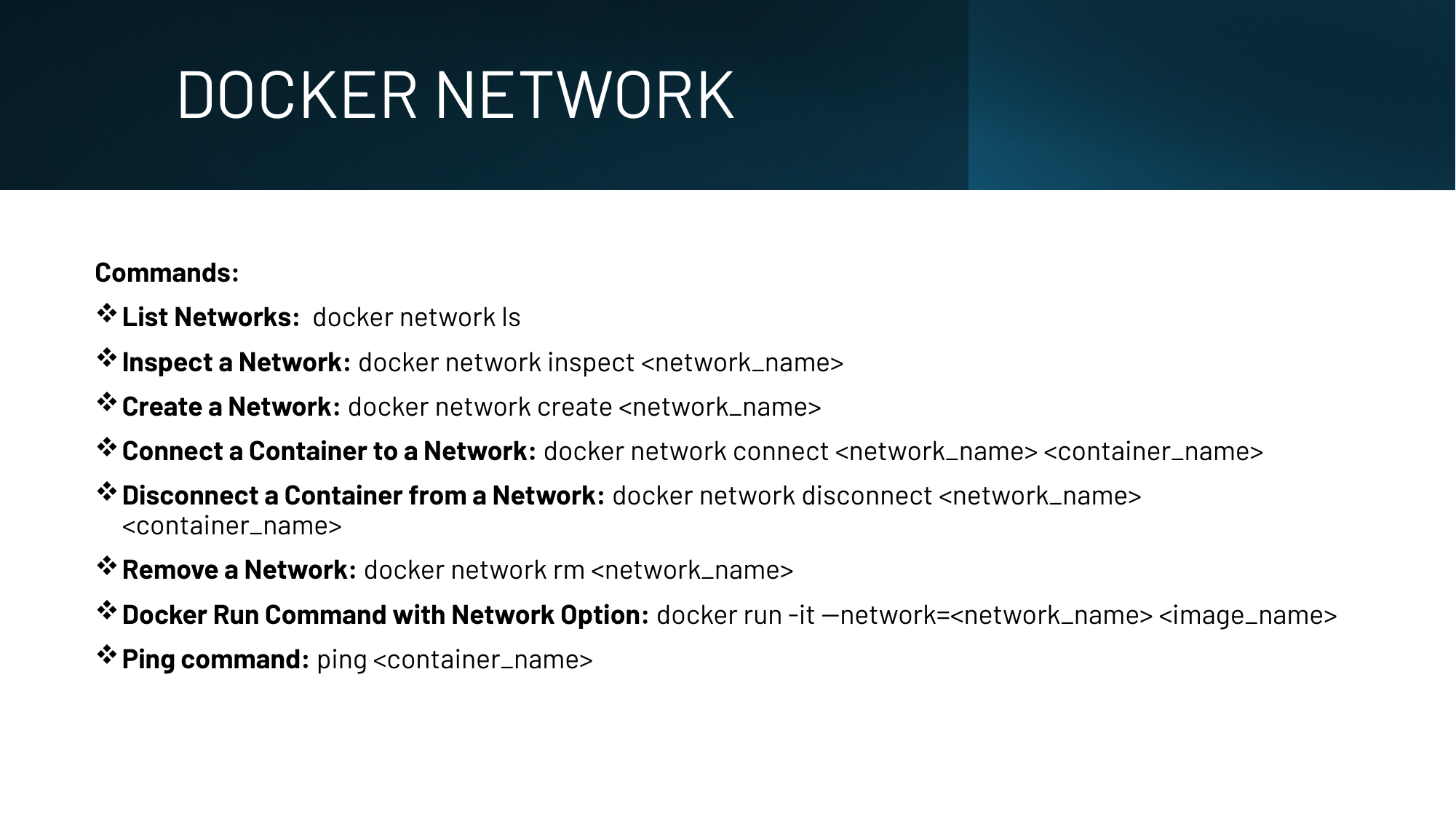

# DOCKER NETWORK
Commands:
List Networks:  docker network ls
Inspect a Network: docker network inspect <network_name>
Create a Network: docker network create <network_name>
Connect a Container to a Network: docker network connect <network_name> <container_name>
Disconnect a Container from a Network: docker network disconnect <network_name> <container_name>
Remove a Network: docker network rm <network_name>
Docker Run Command with Network Option: docker run -it --network=<network_name> <image_name>
Ping command: ping <container_name>